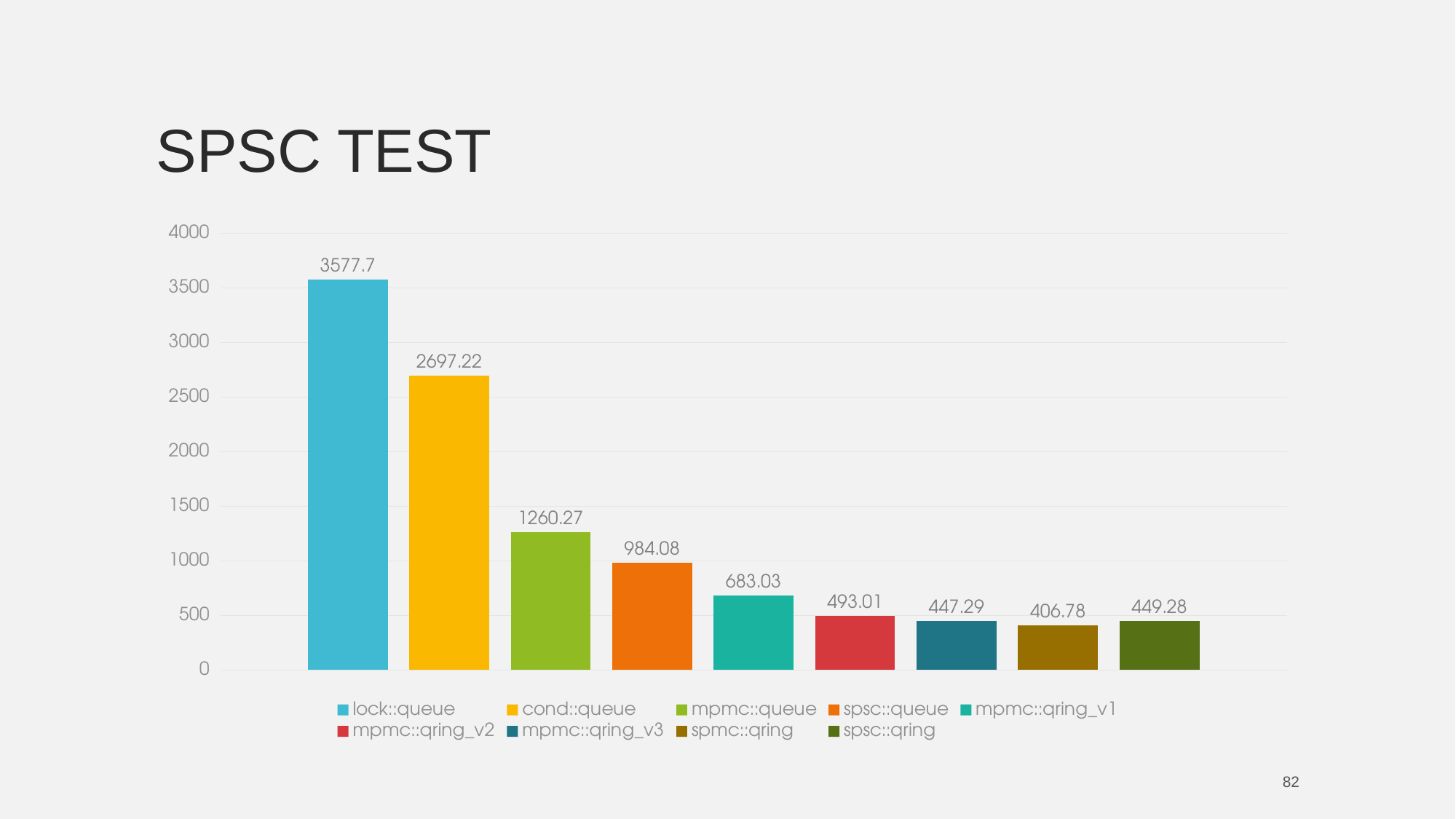

# SPSC Test

### Chart

| Category | lock::queue | cond::queue | mpmc::queue | spsc::queue | mpmc::qring_v1 | mpmc::qring_v2 | mpmc::qring_v3 | spmc::qring | spsc::qring |
|---|---|---|---|---|---|---|---|---|---|
| SPSC | 3577.7 | 2697.22 | 1260.27 | 984.08 | 683.03 | 493.01 | 447.29 | 406.78 | 449.28 |
82